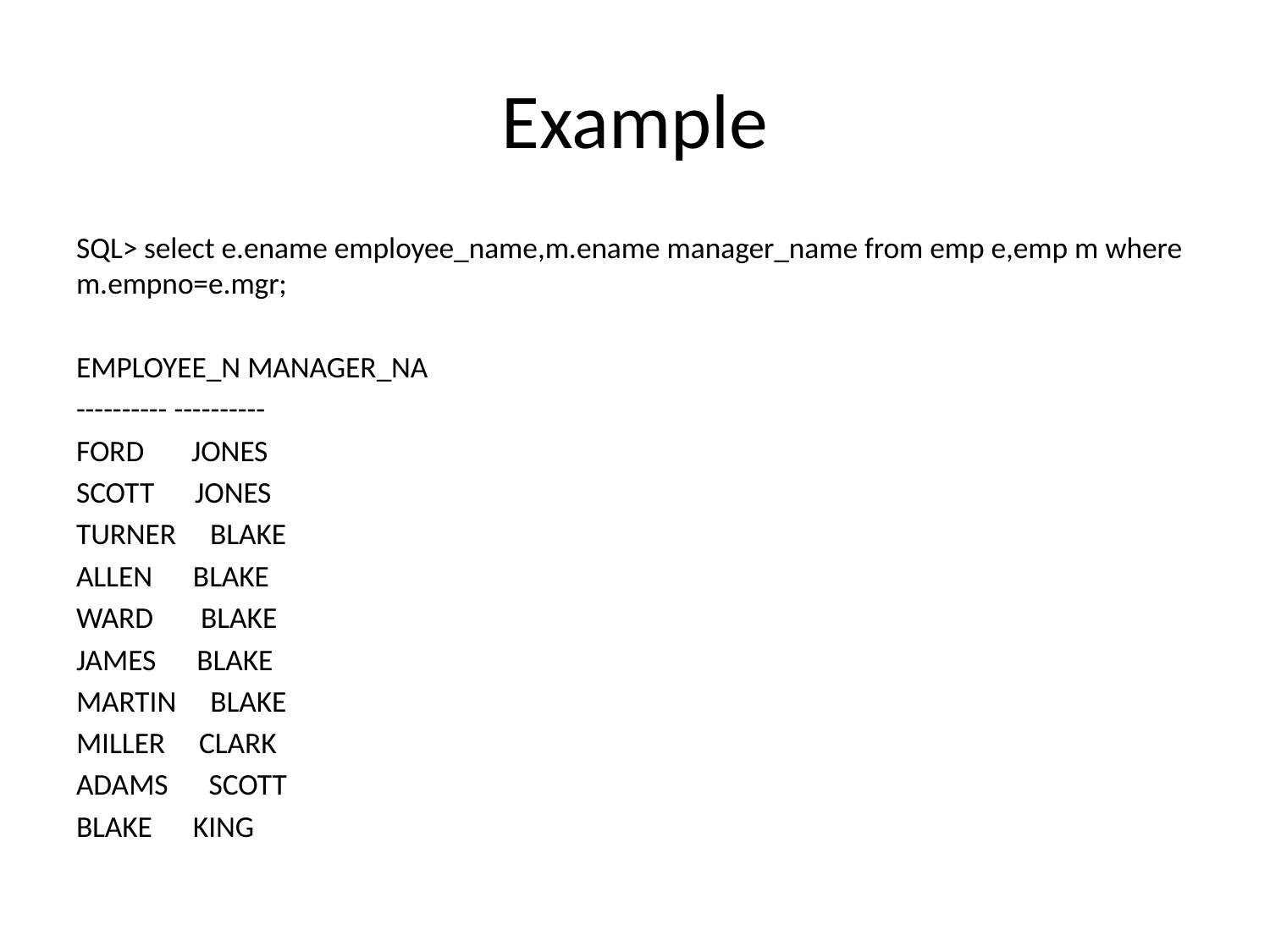

# Example
SQL> select e.ename employee_name,m.ename manager_name from emp e,emp m where m.empno=e.mgr;

EMPLOYEE_N MANAGER_NA
---------- ----------
FORD       JONES
SCOTT      JONES
TURNER     BLAKE
ALLEN      BLAKE
WARD       BLAKE
JAMES      BLAKE
MARTIN     BLAKE
MILLER     CLARK
ADAMS      SCOTT
BLAKE      KING